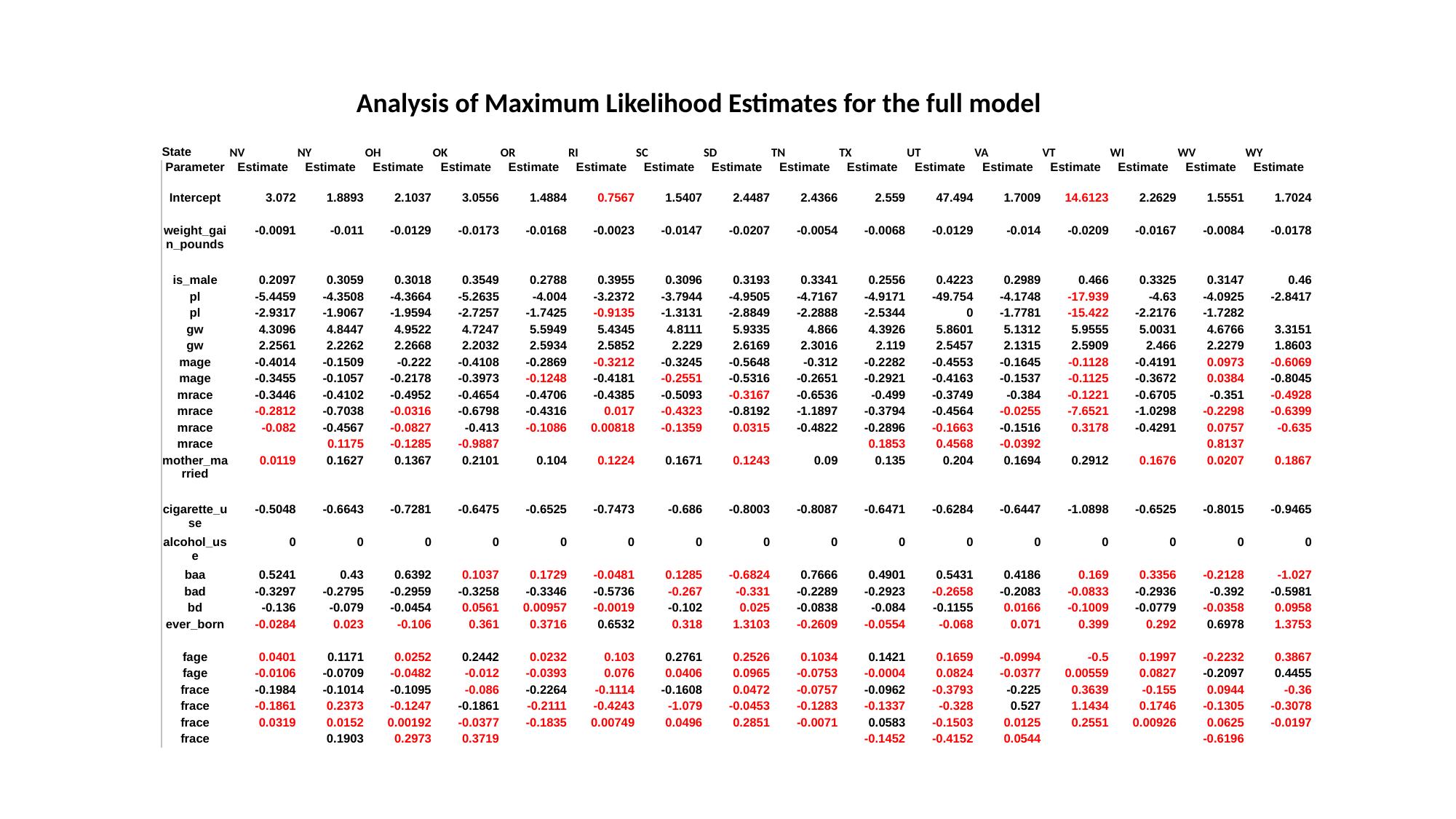

Analysis of Maximum Likelihood Estimates for the full model
| State | NV | NY | OH | OK | OR | RI | SC | SD | TN | TX | UT | VA | VT | WI | WV | WY |
| --- | --- | --- | --- | --- | --- | --- | --- | --- | --- | --- | --- | --- | --- | --- | --- | --- |
| Parameter | Estimate | Estimate | Estimate | Estimate | Estimate | Estimate | Estimate | Estimate | Estimate | Estimate | Estimate | Estimate | Estimate | Estimate | Estimate | Estimate |
| Intercept | 3.072 | 1.8893 | 2.1037 | 3.0556 | 1.4884 | 0.7567 | 1.5407 | 2.4487 | 2.4366 | 2.559 | 47.494 | 1.7009 | 14.6123 | 2.2629 | 1.5551 | 1.7024 |
| weight\_gain\_pounds | -0.0091 | -0.011 | -0.0129 | -0.0173 | -0.0168 | -0.0023 | -0.0147 | -0.0207 | -0.0054 | -0.0068 | -0.0129 | -0.014 | -0.0209 | -0.0167 | -0.0084 | -0.0178 |
| is\_male | 0.2097 | 0.3059 | 0.3018 | 0.3549 | 0.2788 | 0.3955 | 0.3096 | 0.3193 | 0.3341 | 0.2556 | 0.4223 | 0.2989 | 0.466 | 0.3325 | 0.3147 | 0.46 |
| pl | -5.4459 | -4.3508 | -4.3664 | -5.2635 | -4.004 | -3.2372 | -3.7944 | -4.9505 | -4.7167 | -4.9171 | -49.754 | -4.1748 | -17.939 | -4.63 | -4.0925 | -2.8417 |
| pl | -2.9317 | -1.9067 | -1.9594 | -2.7257 | -1.7425 | -0.9135 | -1.3131 | -2.8849 | -2.2888 | -2.5344 | 0 | -1.7781 | -15.422 | -2.2176 | -1.7282 |  |
| gw | 4.3096 | 4.8447 | 4.9522 | 4.7247 | 5.5949 | 5.4345 | 4.8111 | 5.9335 | 4.866 | 4.3926 | 5.8601 | 5.1312 | 5.9555 | 5.0031 | 4.6766 | 3.3151 |
| gw | 2.2561 | 2.2262 | 2.2668 | 2.2032 | 2.5934 | 2.5852 | 2.229 | 2.6169 | 2.3016 | 2.119 | 2.5457 | 2.1315 | 2.5909 | 2.466 | 2.2279 | 1.8603 |
| mage | -0.4014 | -0.1509 | -0.222 | -0.4108 | -0.2869 | -0.3212 | -0.3245 | -0.5648 | -0.312 | -0.2282 | -0.4553 | -0.1645 | -0.1128 | -0.4191 | 0.0973 | -0.6069 |
| mage | -0.3455 | -0.1057 | -0.2178 | -0.3973 | -0.1248 | -0.4181 | -0.2551 | -0.5316 | -0.2651 | -0.2921 | -0.4163 | -0.1537 | -0.1125 | -0.3672 | 0.0384 | -0.8045 |
| mrace | -0.3446 | -0.4102 | -0.4952 | -0.4654 | -0.4706 | -0.4385 | -0.5093 | -0.3167 | -0.6536 | -0.499 | -0.3749 | -0.384 | -0.1221 | -0.6705 | -0.351 | -0.4928 |
| mrace | -0.2812 | -0.7038 | -0.0316 | -0.6798 | -0.4316 | 0.017 | -0.4323 | -0.8192 | -1.1897 | -0.3794 | -0.4564 | -0.0255 | -7.6521 | -1.0298 | -0.2298 | -0.6399 |
| mrace | -0.082 | -0.4567 | -0.0827 | -0.413 | -0.1086 | 0.00818 | -0.1359 | 0.0315 | -0.4822 | -0.2896 | -0.1663 | -0.1516 | 0.3178 | -0.4291 | 0.0757 | -0.635 |
| mrace |  | 0.1175 | -0.1285 | -0.9887 |  |  |  |  |  | 0.1853 | 0.4568 | -0.0392 |  |  | 0.8137 |  |
| mother\_married | 0.0119 | 0.1627 | 0.1367 | 0.2101 | 0.104 | 0.1224 | 0.1671 | 0.1243 | 0.09 | 0.135 | 0.204 | 0.1694 | 0.2912 | 0.1676 | 0.0207 | 0.1867 |
| cigarette\_use | -0.5048 | -0.6643 | -0.7281 | -0.6475 | -0.6525 | -0.7473 | -0.686 | -0.8003 | -0.8087 | -0.6471 | -0.6284 | -0.6447 | -1.0898 | -0.6525 | -0.8015 | -0.9465 |
| alcohol\_use | 0 | 0 | 0 | 0 | 0 | 0 | 0 | 0 | 0 | 0 | 0 | 0 | 0 | 0 | 0 | 0 |
| baa | 0.5241 | 0.43 | 0.6392 | 0.1037 | 0.1729 | -0.0481 | 0.1285 | -0.6824 | 0.7666 | 0.4901 | 0.5431 | 0.4186 | 0.169 | 0.3356 | -0.2128 | -1.027 |
| bad | -0.3297 | -0.2795 | -0.2959 | -0.3258 | -0.3346 | -0.5736 | -0.267 | -0.331 | -0.2289 | -0.2923 | -0.2658 | -0.2083 | -0.0833 | -0.2936 | -0.392 | -0.5981 |
| bd | -0.136 | -0.079 | -0.0454 | 0.0561 | 0.00957 | -0.0019 | -0.102 | 0.025 | -0.0838 | -0.084 | -0.1155 | 0.0166 | -0.1009 | -0.0779 | -0.0358 | 0.0958 |
| ever\_born | -0.0284 | 0.023 | -0.106 | 0.361 | 0.3716 | 0.6532 | 0.318 | 1.3103 | -0.2609 | -0.0554 | -0.068 | 0.071 | 0.399 | 0.292 | 0.6978 | 1.3753 |
| fage | 0.0401 | 0.1171 | 0.0252 | 0.2442 | 0.0232 | 0.103 | 0.2761 | 0.2526 | 0.1034 | 0.1421 | 0.1659 | -0.0994 | -0.5 | 0.1997 | -0.2232 | 0.3867 |
| fage | -0.0106 | -0.0709 | -0.0482 | -0.012 | -0.0393 | 0.076 | 0.0406 | 0.0965 | -0.0753 | -0.0004 | 0.0824 | -0.0377 | 0.00559 | 0.0827 | -0.2097 | 0.4455 |
| frace | -0.1984 | -0.1014 | -0.1095 | -0.086 | -0.2264 | -0.1114 | -0.1608 | 0.0472 | -0.0757 | -0.0962 | -0.3793 | -0.225 | 0.3639 | -0.155 | 0.0944 | -0.36 |
| frace | -0.1861 | 0.2373 | -0.1247 | -0.1861 | -0.2111 | -0.4243 | -1.079 | -0.0453 | -0.1283 | -0.1337 | -0.328 | 0.527 | 1.1434 | 0.1746 | -0.1305 | -0.3078 |
| frace | 0.0319 | 0.0152 | 0.00192 | -0.0377 | -0.1835 | 0.00749 | 0.0496 | 0.2851 | -0.0071 | 0.0583 | -0.1503 | 0.0125 | 0.2551 | 0.00926 | 0.0625 | -0.0197 |
| frace |  | 0.1903 | 0.2973 | 0.3719 |  |  |  |  |  | -0.1452 | -0.4152 | 0.0544 |  |  | -0.6196 |  |